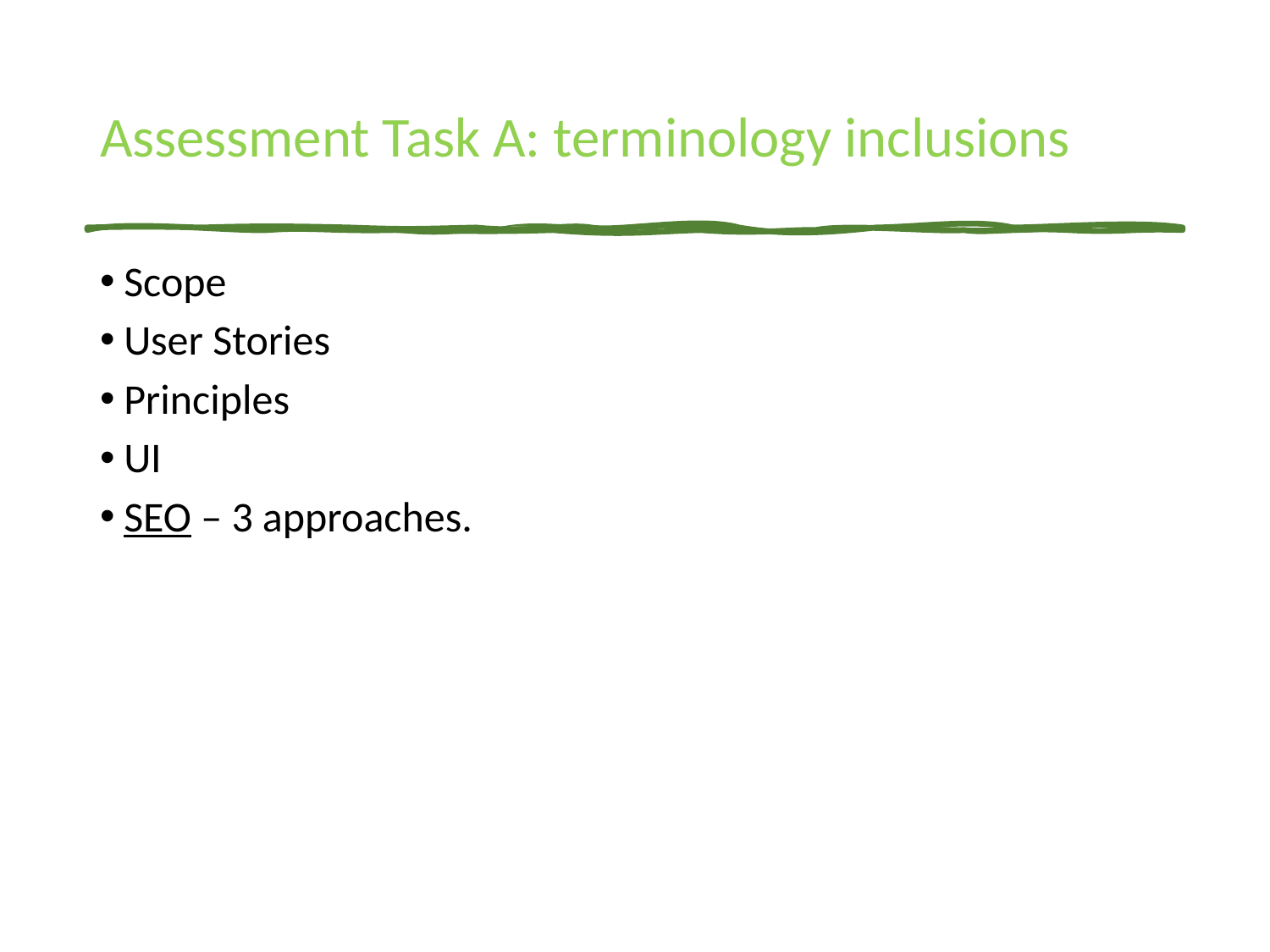

# Assessment Task A: terminology inclusions
Scope
User Stories
Principles
UI
SEO – 3 approaches.